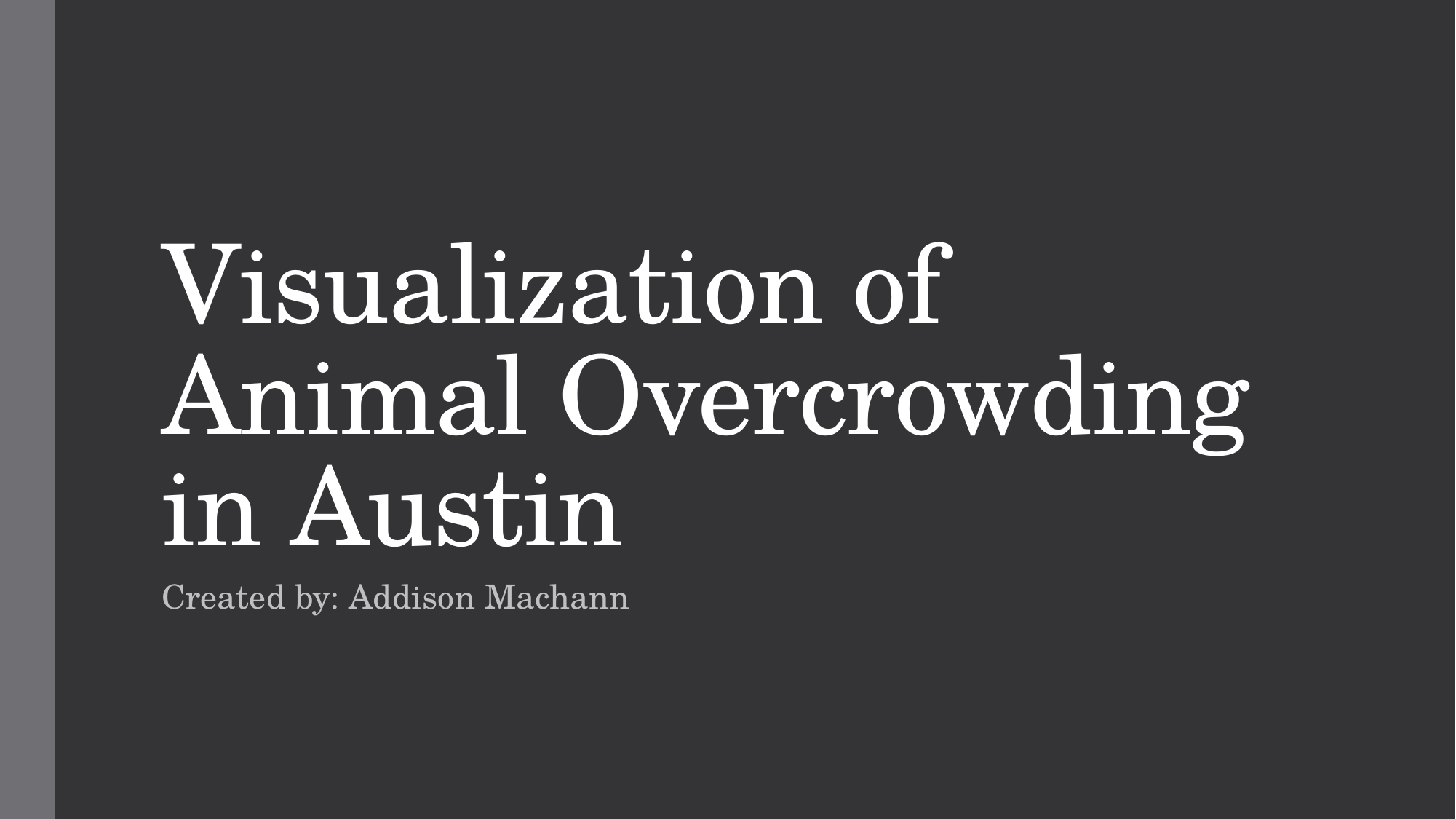

# Visualization of Animal Overcrowding in Austin
Created by: Addison Machann